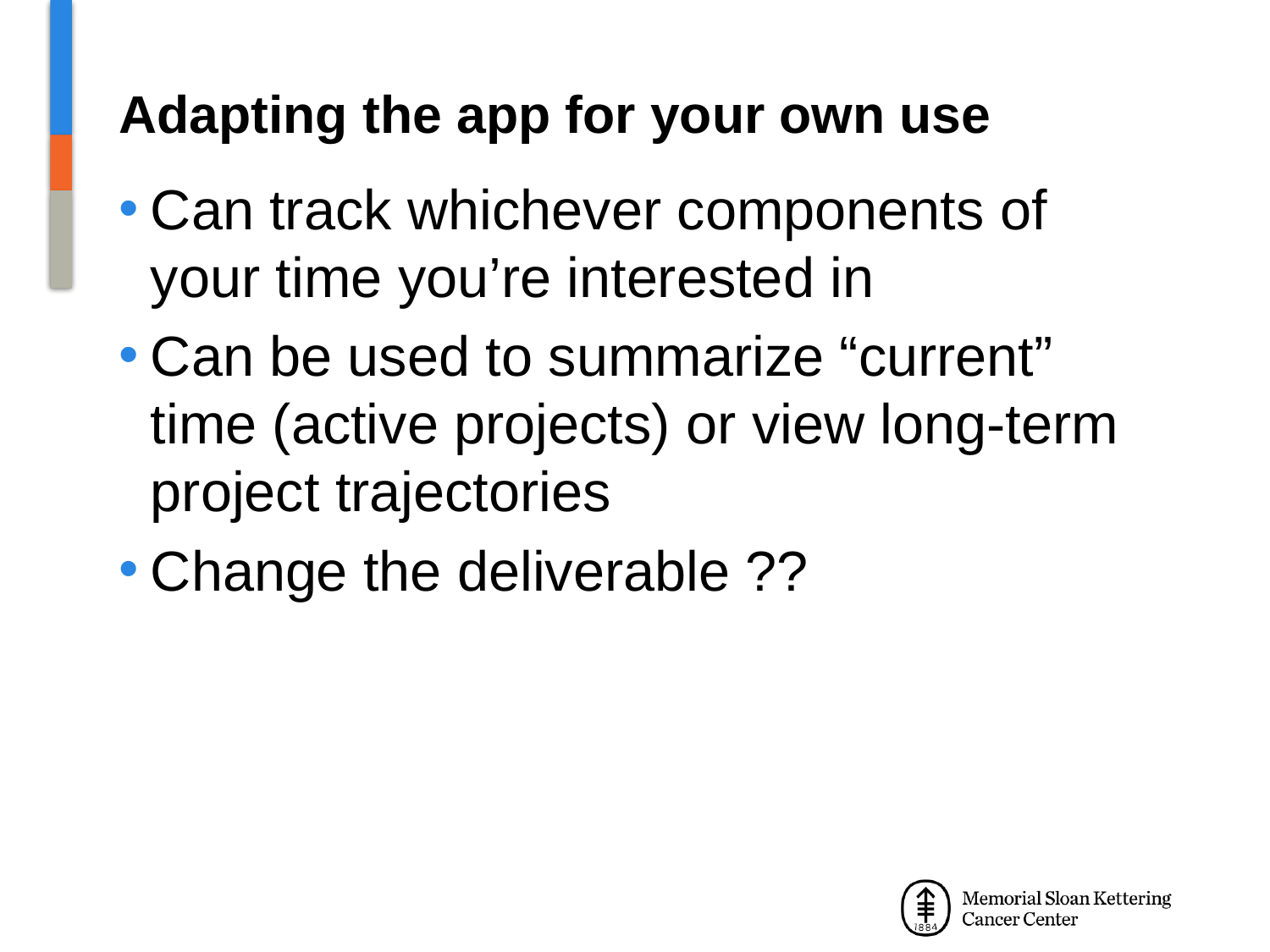

# Adapting the app for your own use
Can track whichever components of your time you’re interested in
Can be used to summarize “current” time (active projects) or view long-term project trajectories
Change the deliverable ??